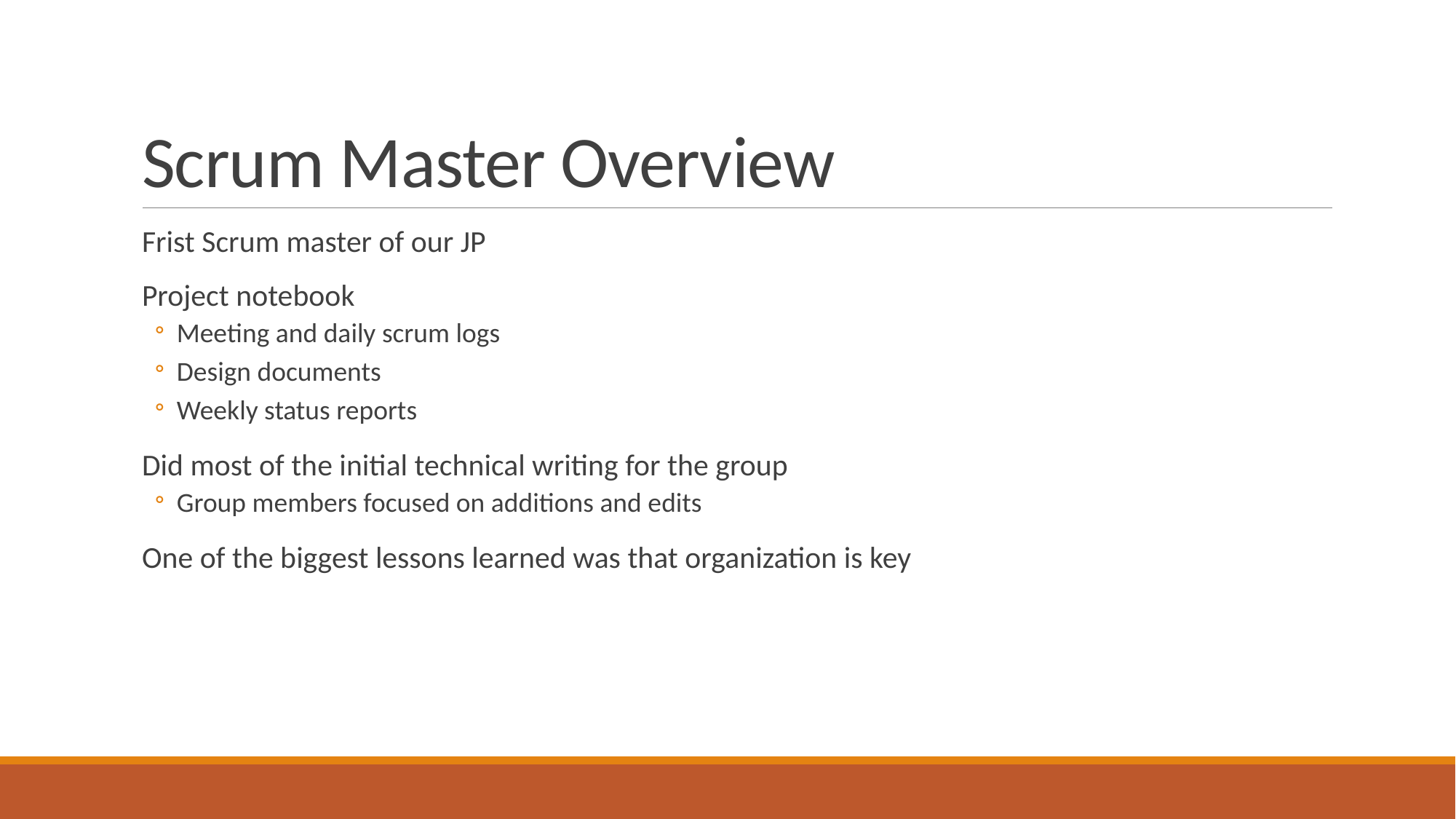

# Scrum Master Overview
Frist Scrum master of our JP
Project notebook
Meeting and daily scrum logs
Design documents
Weekly status reports
Did most of the initial technical writing for the group
Group members focused on additions and edits
One of the biggest lessons learned was that organization is key